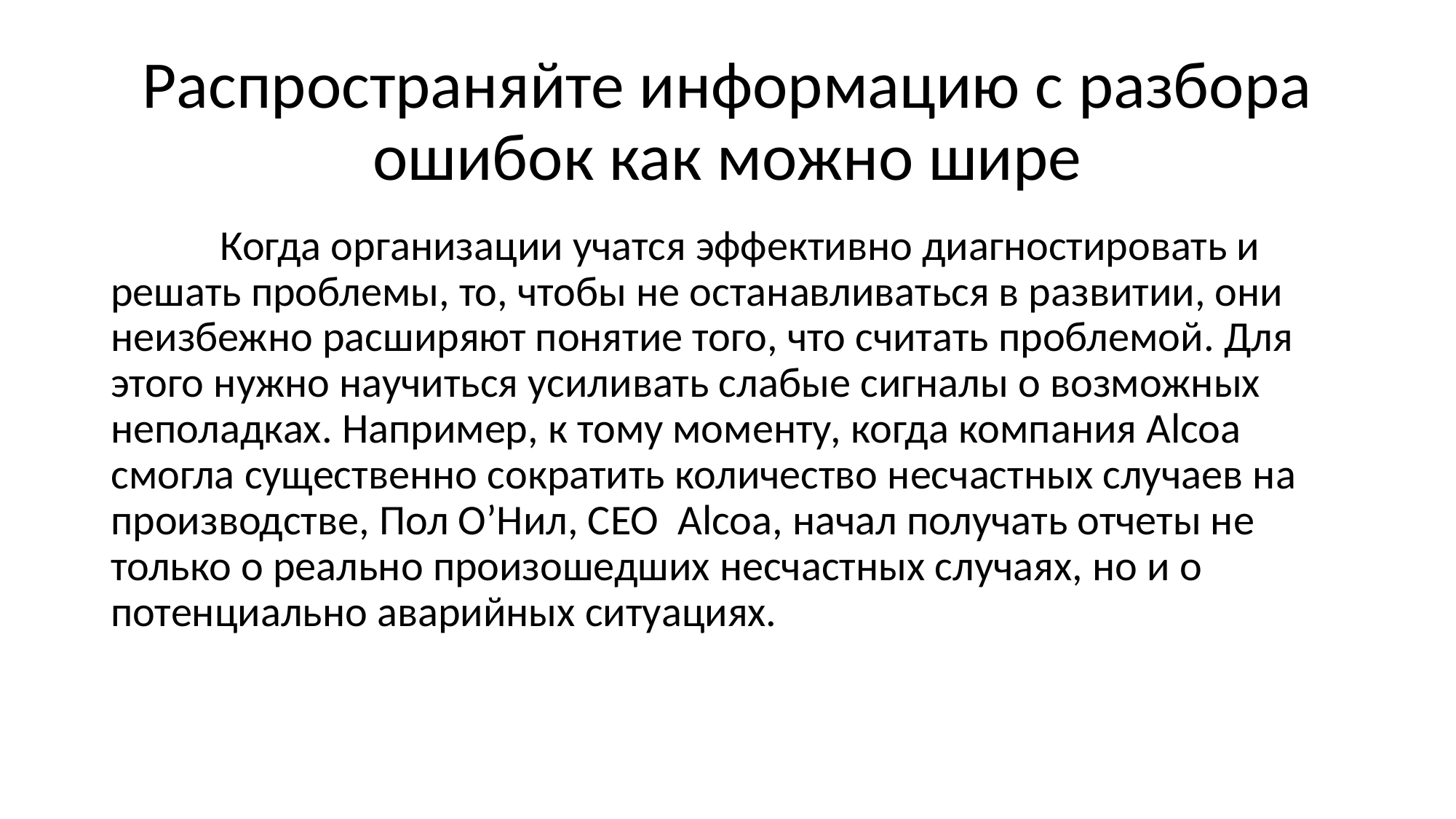

# Распространяйте информацию с разбора ошибок как можно шире
	Когда организации учатся эффективно диагностировать и решать проблемы, то, чтобы не останавливаться в развитии, они неизбежно расширяют понятие того, что считать проблемой. Для этого нужно научиться усиливать слабые сигналы о возможных неполадках. Например, к тому моменту, когда компания Alcoa смогла существенно сократить количество несчастных случаев на производстве, Пол О’Нил, CEO  Alcoa, начал получать отчеты не только о реально произошедших несчастных случаях, но и о потенциально аварийных ситуациях.